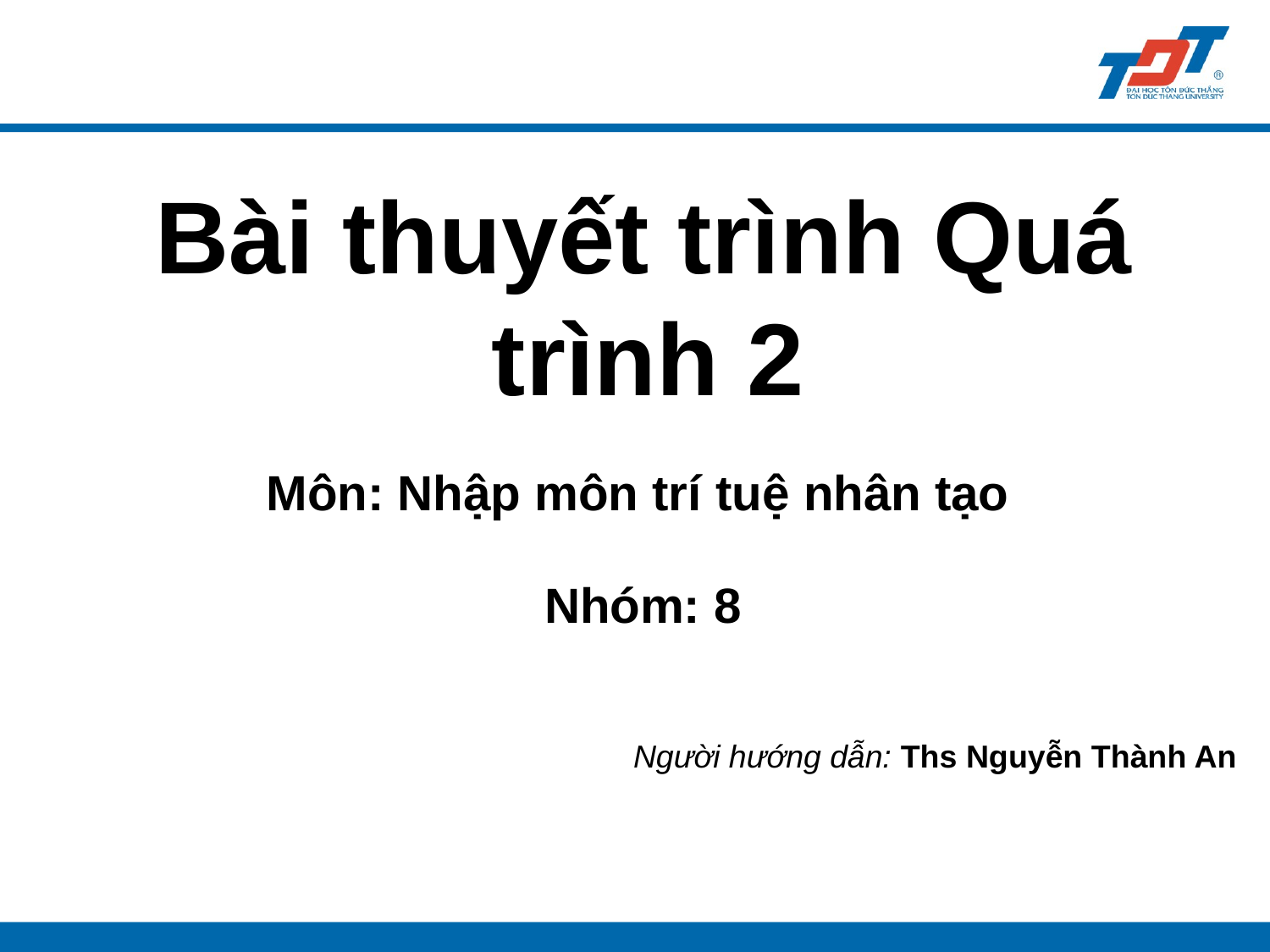

# Bài thuyết trình Quá trình 2
Môn: Nhập môn trí tuệ nhân tạo
Nhóm: 8
Người hướng dẫn: Ths Nguyễn Thành An